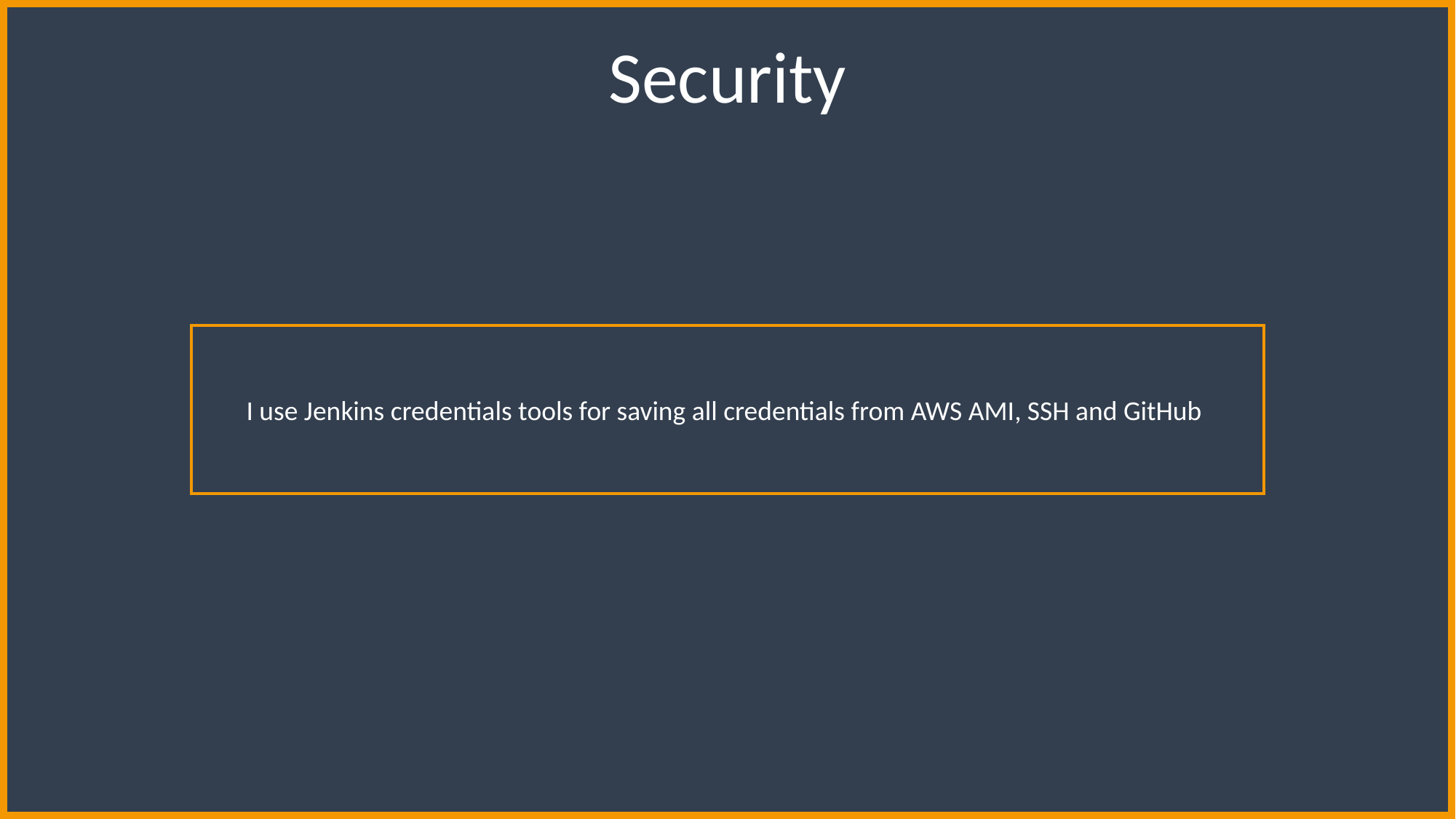

#
Security
I use Jenkins credentials tools for saving all credentials from AWS AMI, SSH and GitHub